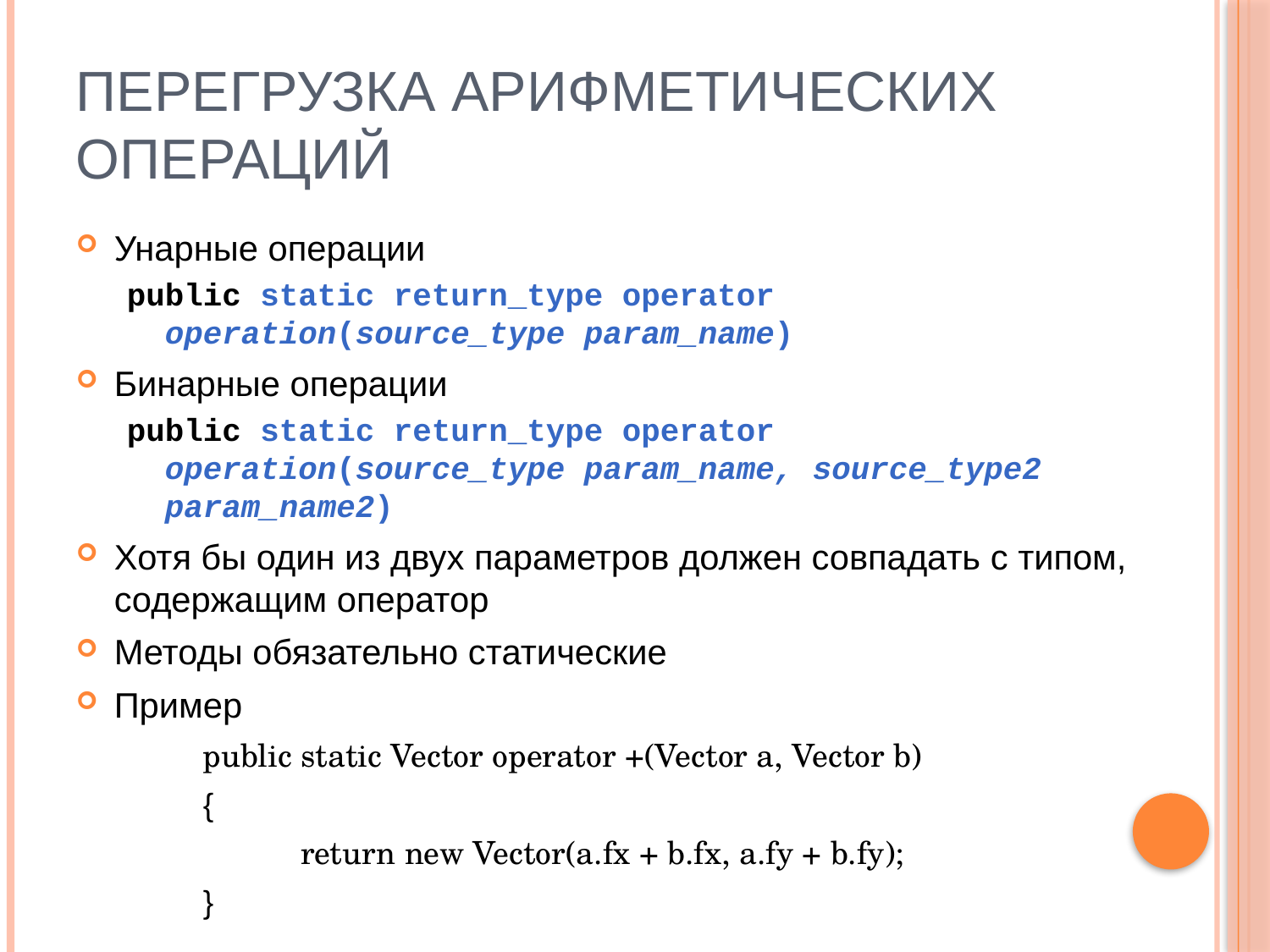

# Перегрузка арифметических операций
Унарные операции
public static return_type operator operation(source_type param_name)
Бинарные операции
public static return_type operator operation(source_type param_name, source_type2 param_name2)
Хотя бы один из двух параметров должен совпадать с типом, содержащим оператор
Методы обязательно статические
Пример
	public static Vector operator +(Vector a, Vector b)
	{
	           return new Vector(a.fx + b.fx, a.fy + b.fy);
	}